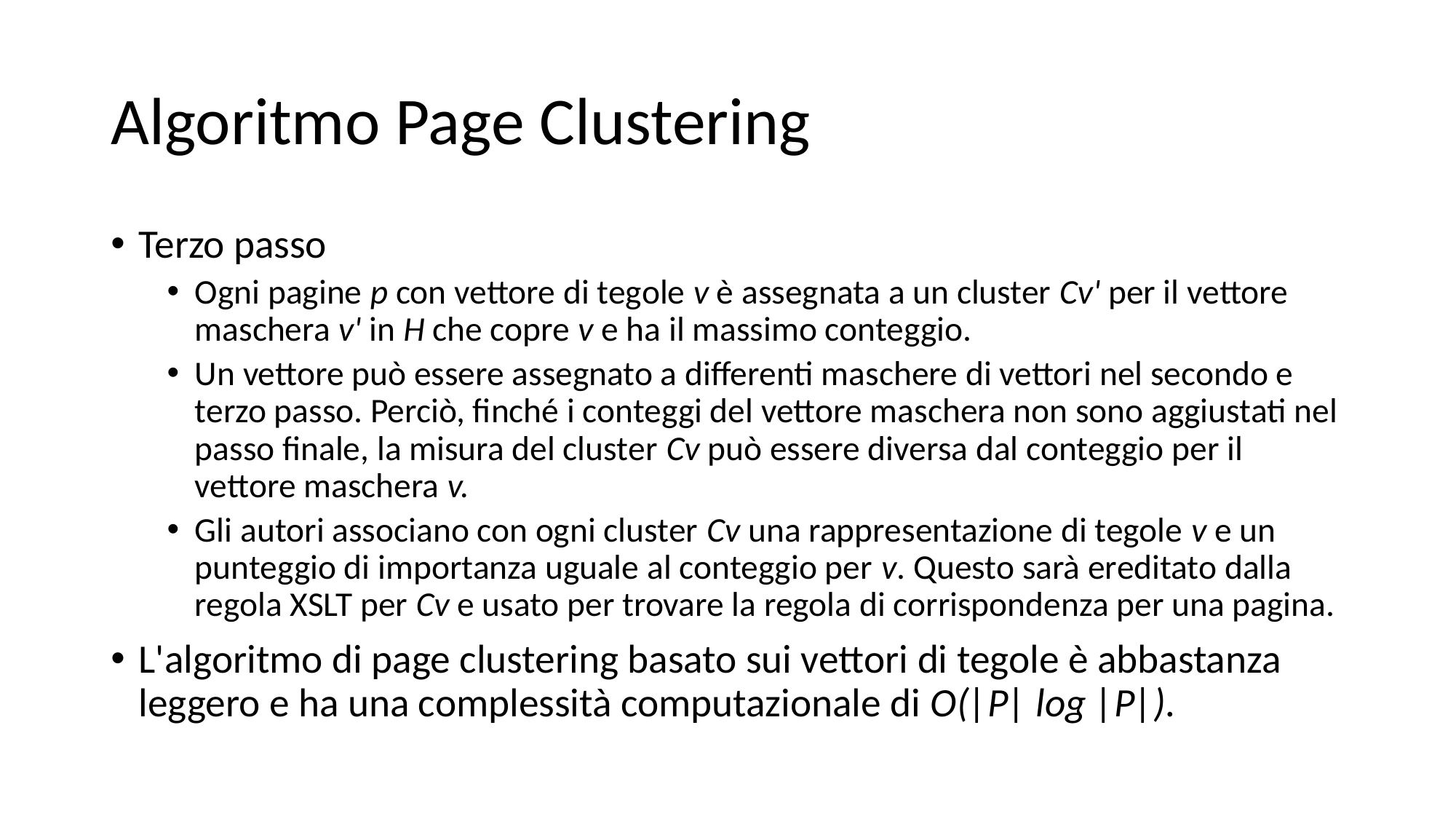

# Algoritmo Page Clustering
Terzo passo
Ogni pagine p con vettore di tegole v è assegnata a un cluster Cv' per il vettore maschera v' in H che copre v e ha il massimo conteggio.
Un vettore può essere assegnato a differenti maschere di vettori nel secondo e terzo passo. Perciò, finché i conteggi del vettore maschera non sono aggiustati nel passo finale, la misura del cluster Cv può essere diversa dal conteggio per il vettore maschera v.
Gli autori associano con ogni cluster Cv una rappresentazione di tegole v e un punteggio di importanza uguale al conteggio per v. Questo sarà ereditato dalla regola XSLT per Cv e usato per trovare la regola di corrispondenza per una pagina.
L'algoritmo di page clustering basato sui vettori di tegole è abbastanza leggero e ha una complessità computazionale di O(|P| log |P|).